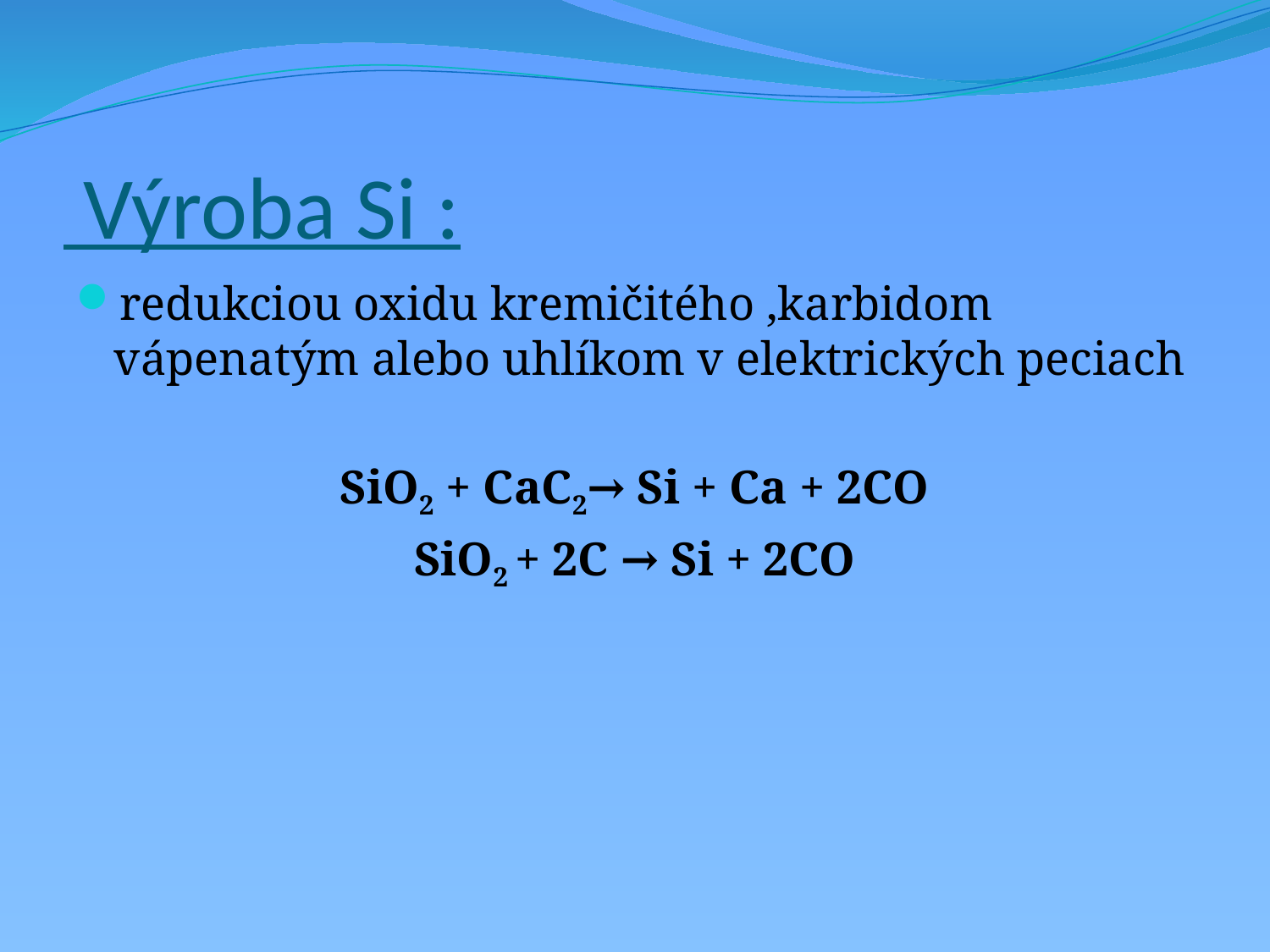

# Výroba Si :
redukciou oxidu kremičitého ,karbidom vápenatým alebo uhlíkom v elektrických peciach

SiO2 + CaC2→ Si + Ca + 2CO
SiO2 + 2C → Si + 2CO